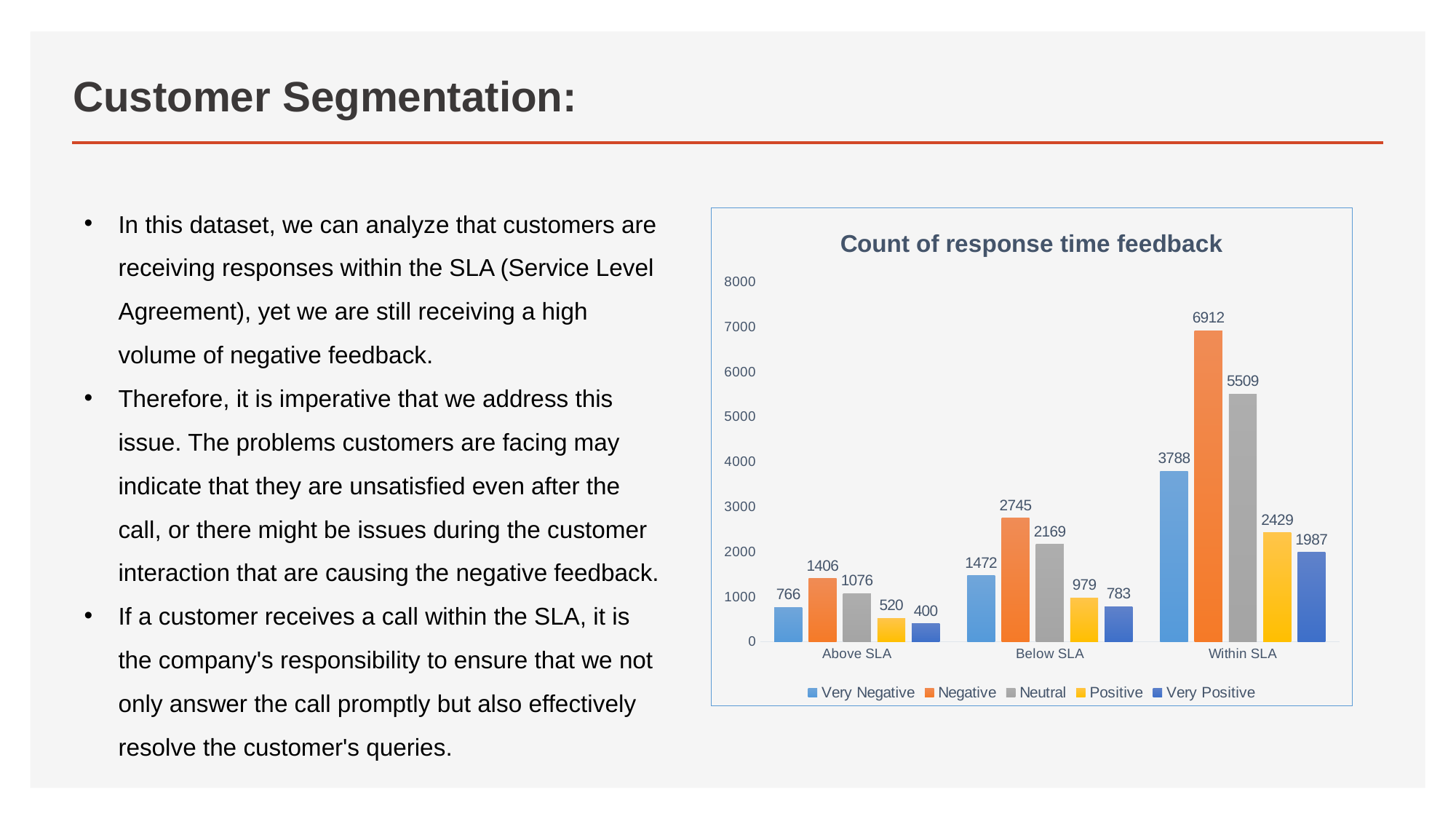

# Customer Segmentation:
In this dataset, we can analyze that customers are receiving responses within the SLA (Service Level Agreement), yet we are still receiving a high volume of negative feedback.
Therefore, it is imperative that we address this issue. The problems customers are facing may indicate that they are unsatisfied even after the call, or there might be issues during the customer interaction that are causing the negative feedback.
If a customer receives a call within the SLA, it is the company's responsibility to ensure that we not only answer the call promptly but also effectively resolve the customer's queries.

### Chart: Count of response time feedback

| Category | Very Negative | Negative | Neutral | Positive | Very Positive |
|---|---|---|---|---|---|
| Above SLA | 766.0 | 1406.0 | 1076.0 | 520.0 | 400.0 |
| Below SLA | 1472.0 | 2745.0 | 2169.0 | 979.0 | 783.0 |
| Within SLA | 3788.0 | 6912.0 | 5509.0 | 2429.0 | 1987.0 |